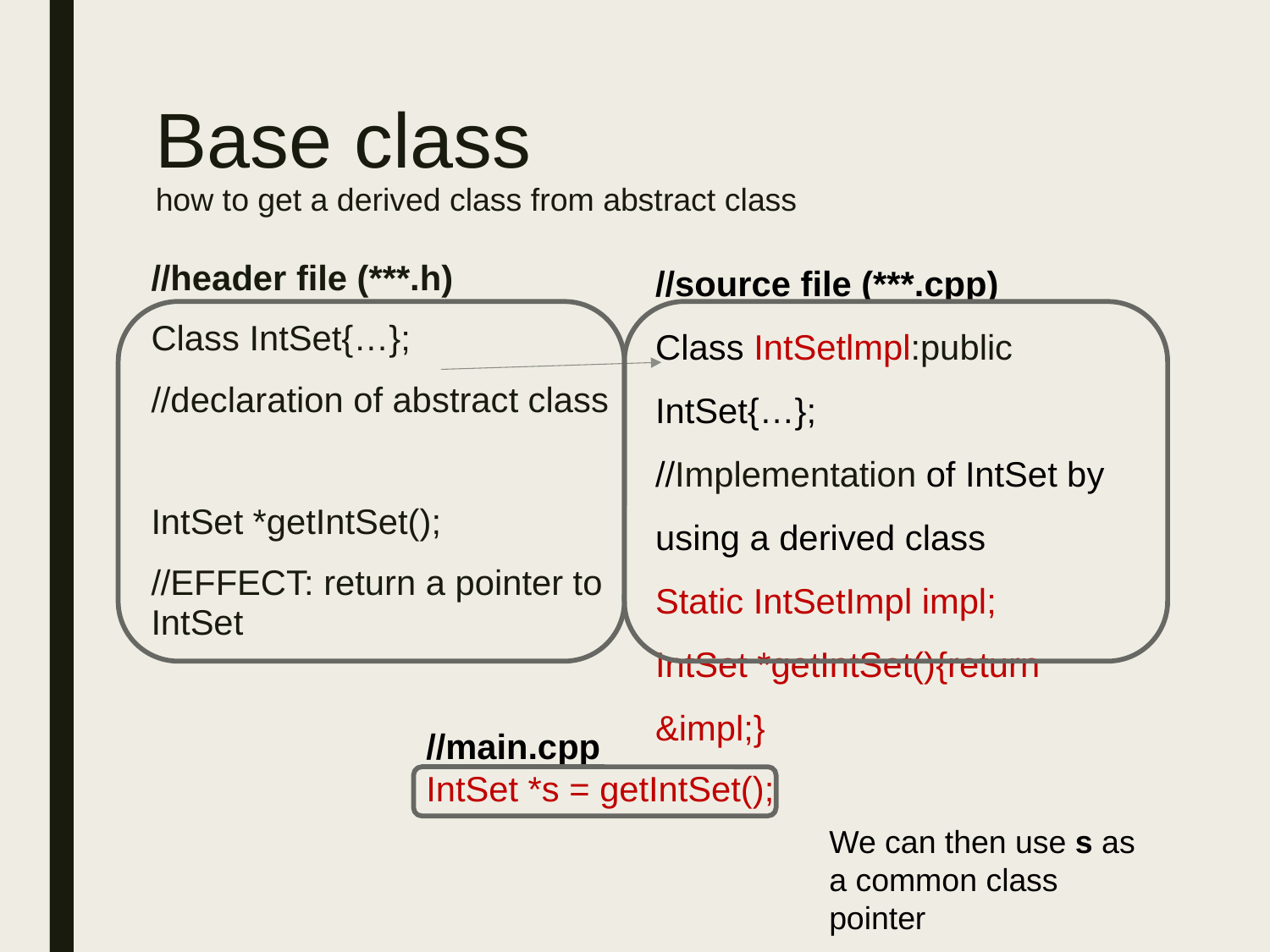

# Base class how to get a derived class from abstract class
//source file (***.cpp)
Class IntSetlmpl:public IntSet{…};
//Implementation of IntSet by using a derived class
Static IntSetImpl impl;
IntSet *getIntSet(){return &impl;}
//header file (***.h)
Class IntSet{…};
//declaration of abstract class

IntSet *getIntSet();
//EFFECT: return a pointer to IntSet

//main.cpp
IntSet *s = getIntSet();

We can then use s as a common class pointer